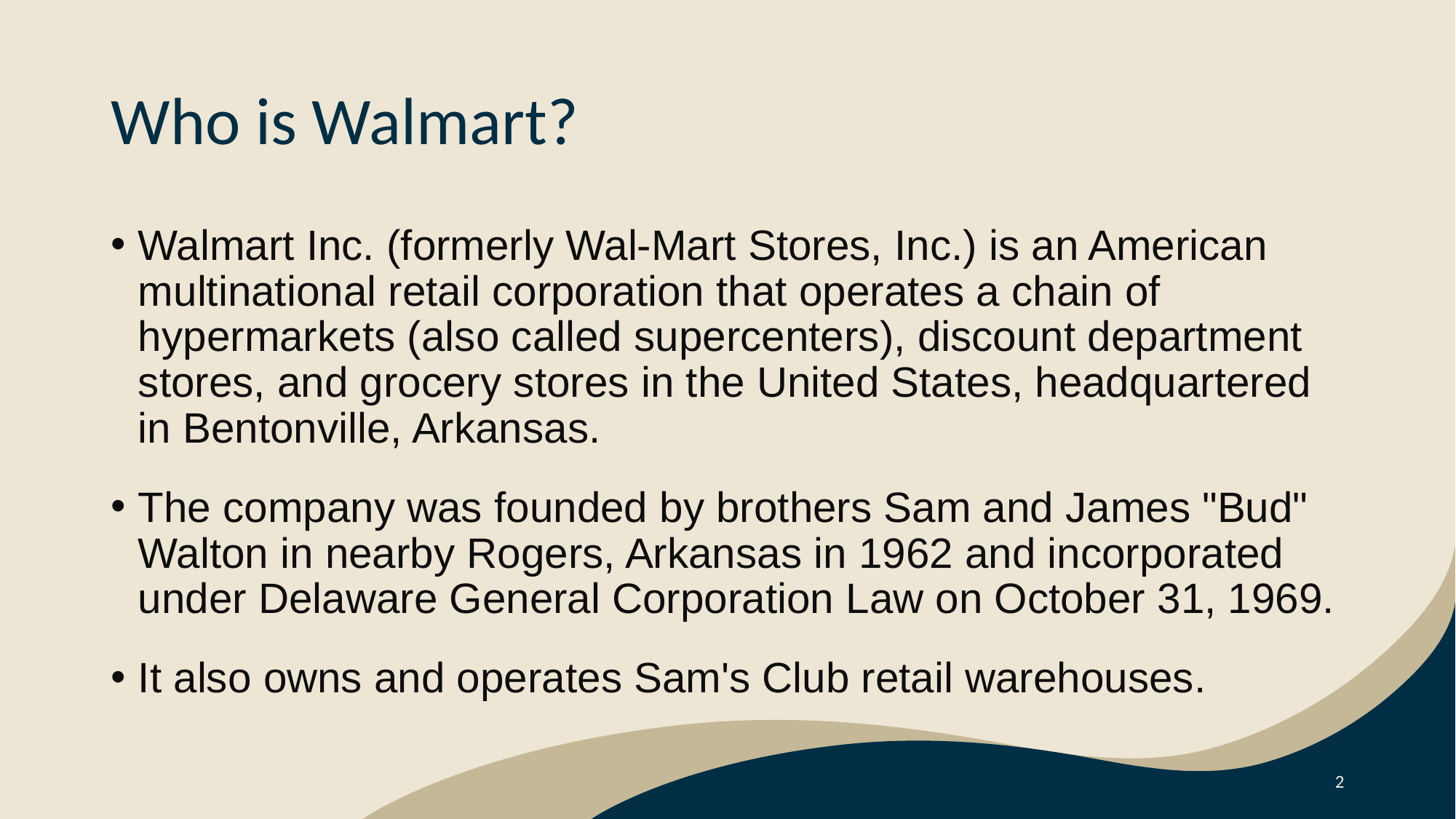

# Who is Walmart?
Walmart Inc. (formerly Wal-Mart Stores, Inc.) is an American multinational retail corporation that operates a chain of hypermarkets (also called supercenters), discount department stores, and grocery stores in the United States, headquartered in Bentonville, Arkansas.
The company was founded by brothers Sam and James "Bud" Walton in nearby Rogers, Arkansas in 1962 and incorporated under Delaware General Corporation Law on October 31, 1969.
It also owns and operates Sam's Club retail warehouses.
2